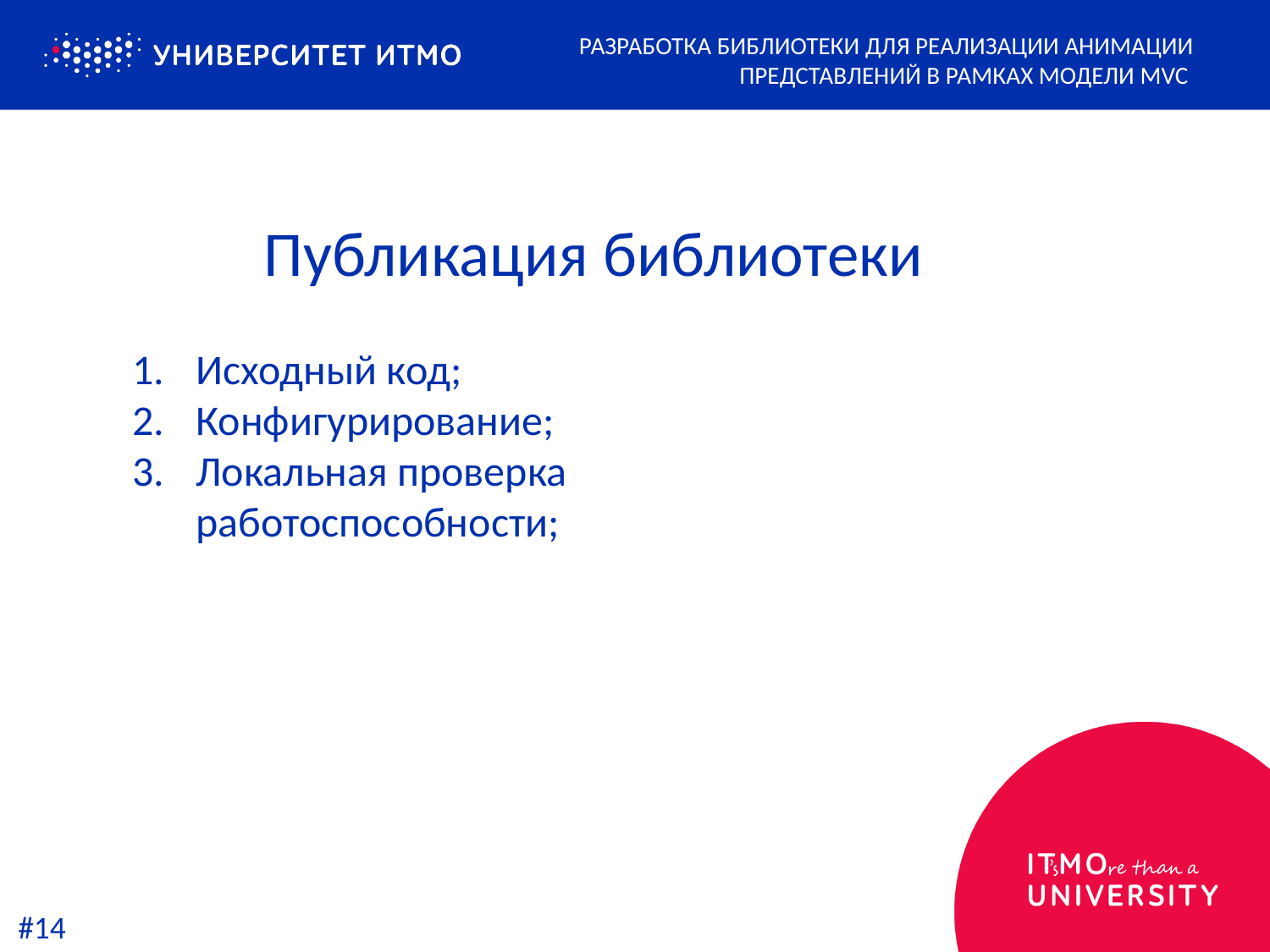

Разработка библиотеки для реализации анимации представлений в рамках модели MVC
Публикация библиотеки
Исходный код;
Конфигурирование;
Локальная проверка работоспособности;

#14